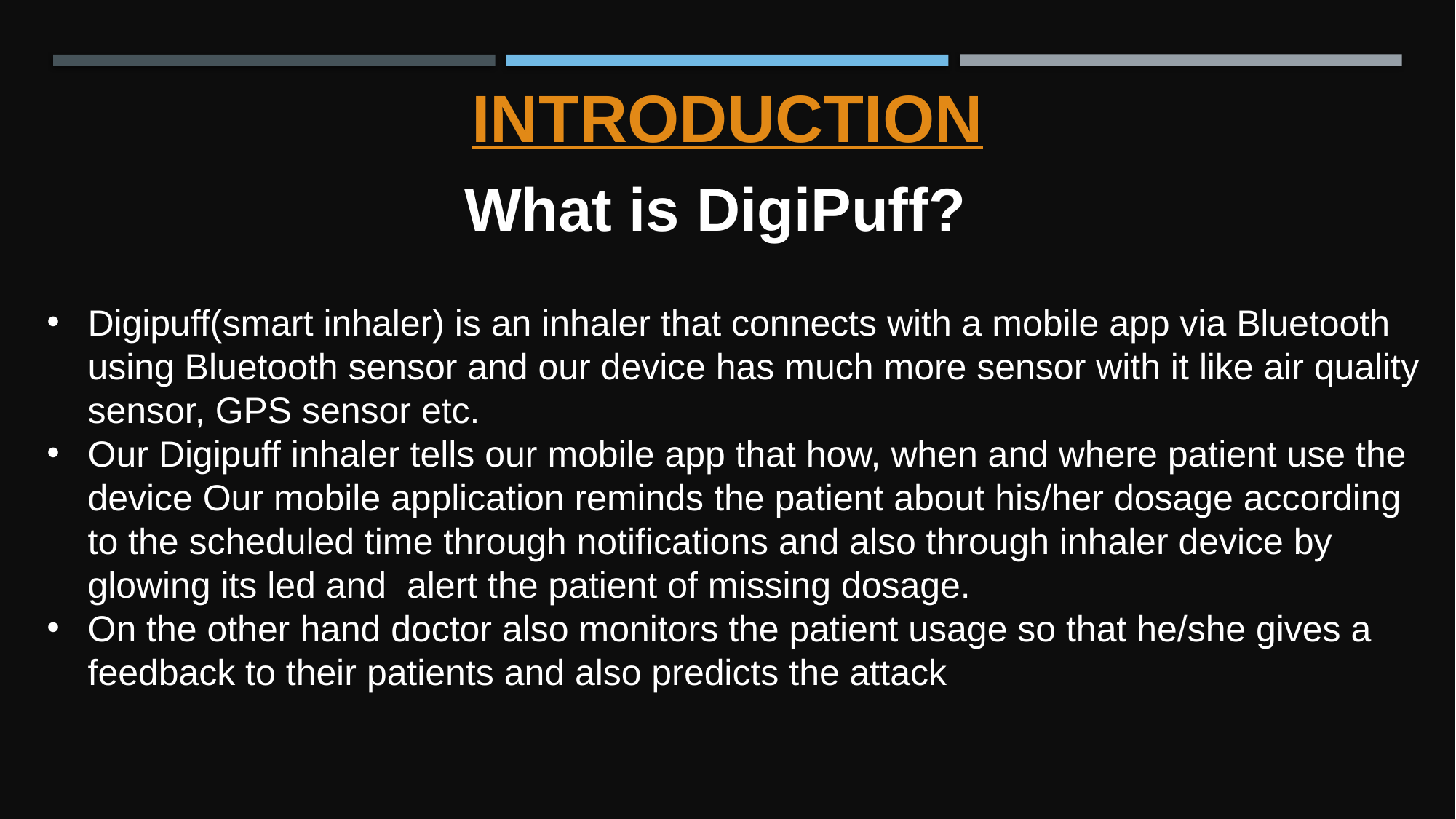

What is DigiPuff?
# Introduction
Digipuff(smart inhaler) is an inhaler that connects with a mobile app via Bluetooth using Bluetooth sensor and our device has much more sensor with it like air quality sensor, GPS sensor etc.
Our Digipuff inhaler tells our mobile app that how, when and where patient use the device Our mobile application reminds the patient about his/her dosage according to the scheduled time through notifications and also through inhaler device by glowing its led and  alert the patient of missing dosage.
On the other hand doctor also monitors the patient usage so that he/she gives a feedback to their patients and also predicts the attack